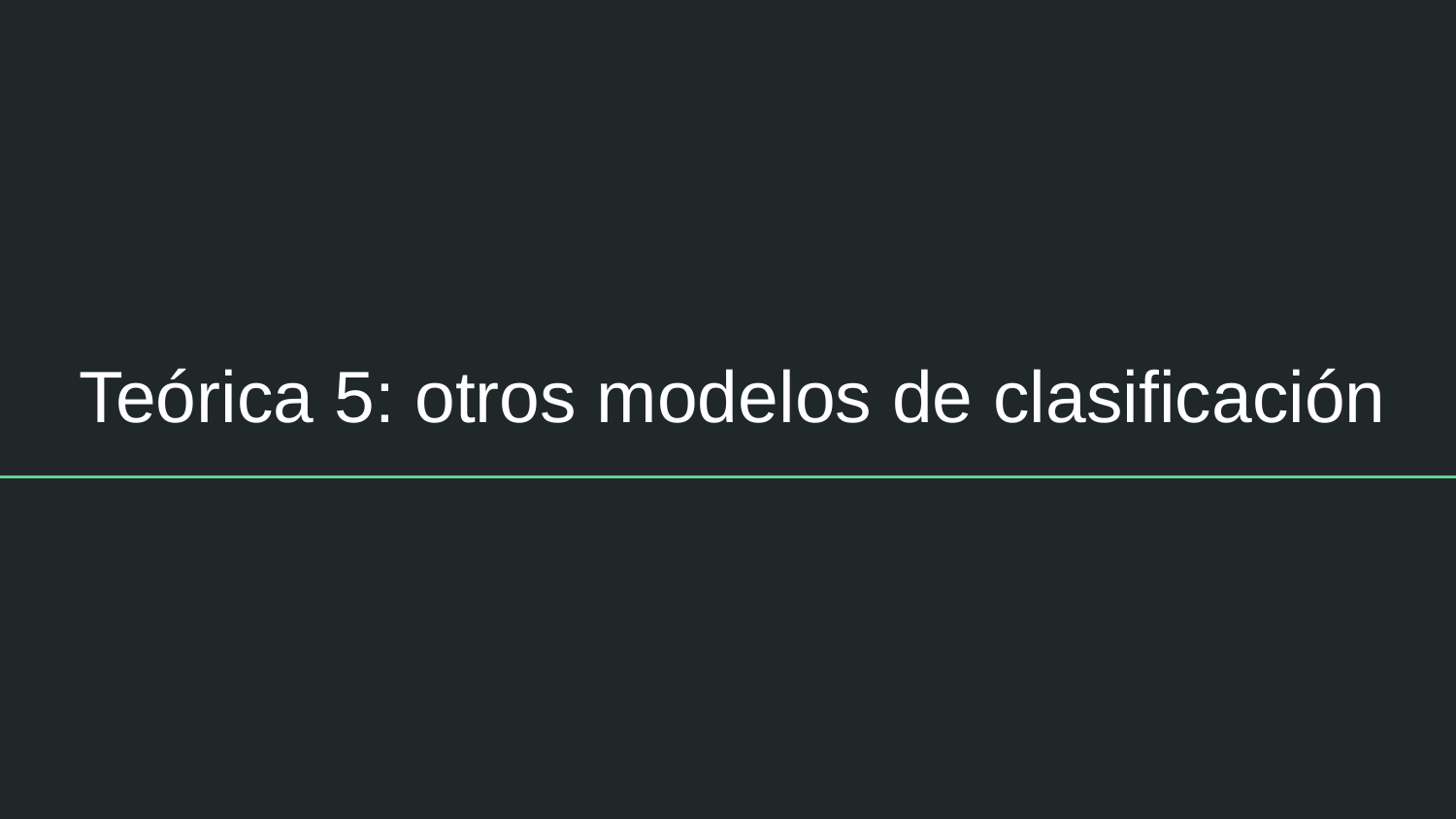

# Teórica 5: otros modelos de clasificación